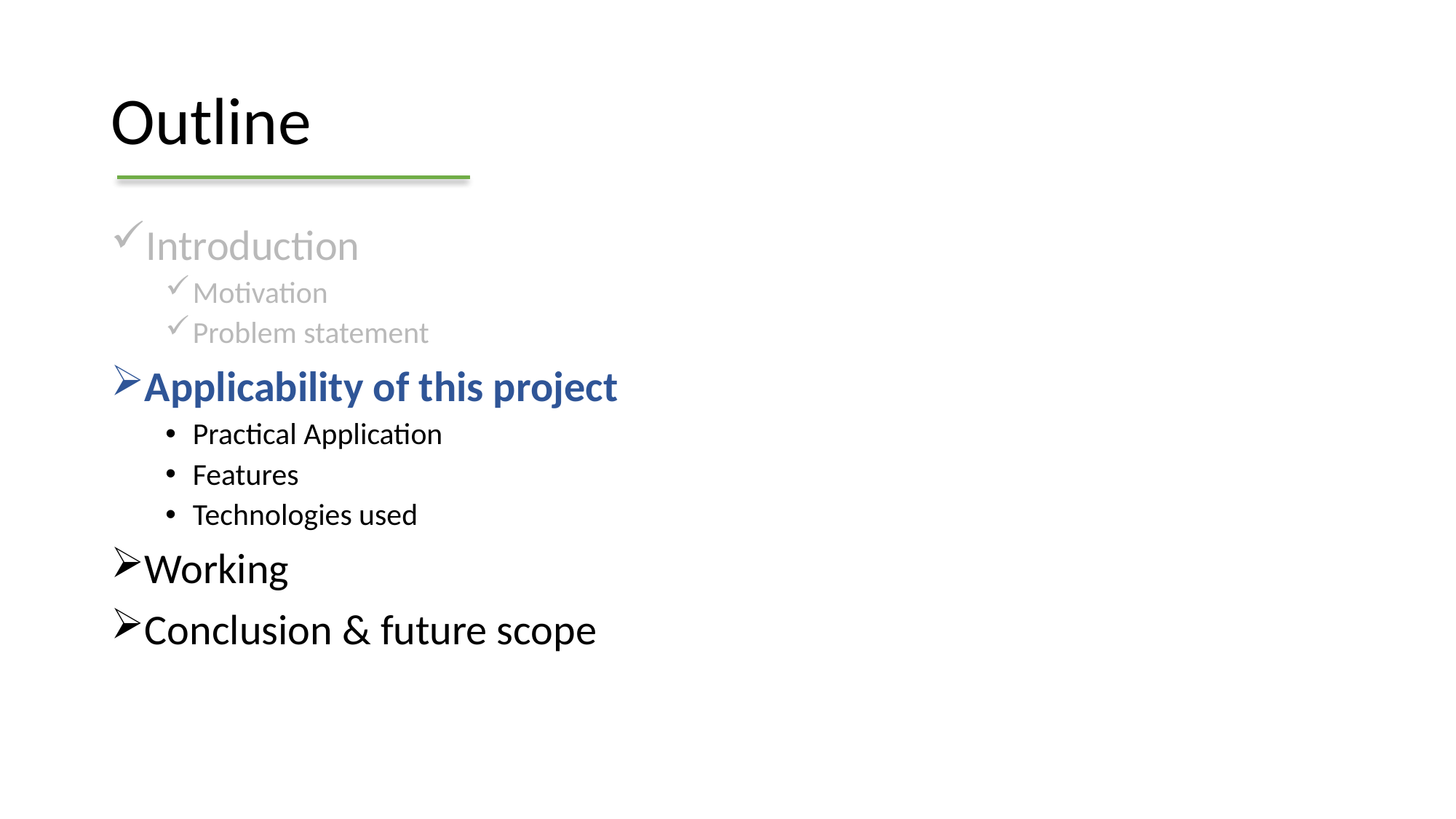

# Outline
Introduction
Motivation
Problem statement
Applicability of this project
Practical Application
Features
Technologies used
Working
Conclusion & future scope